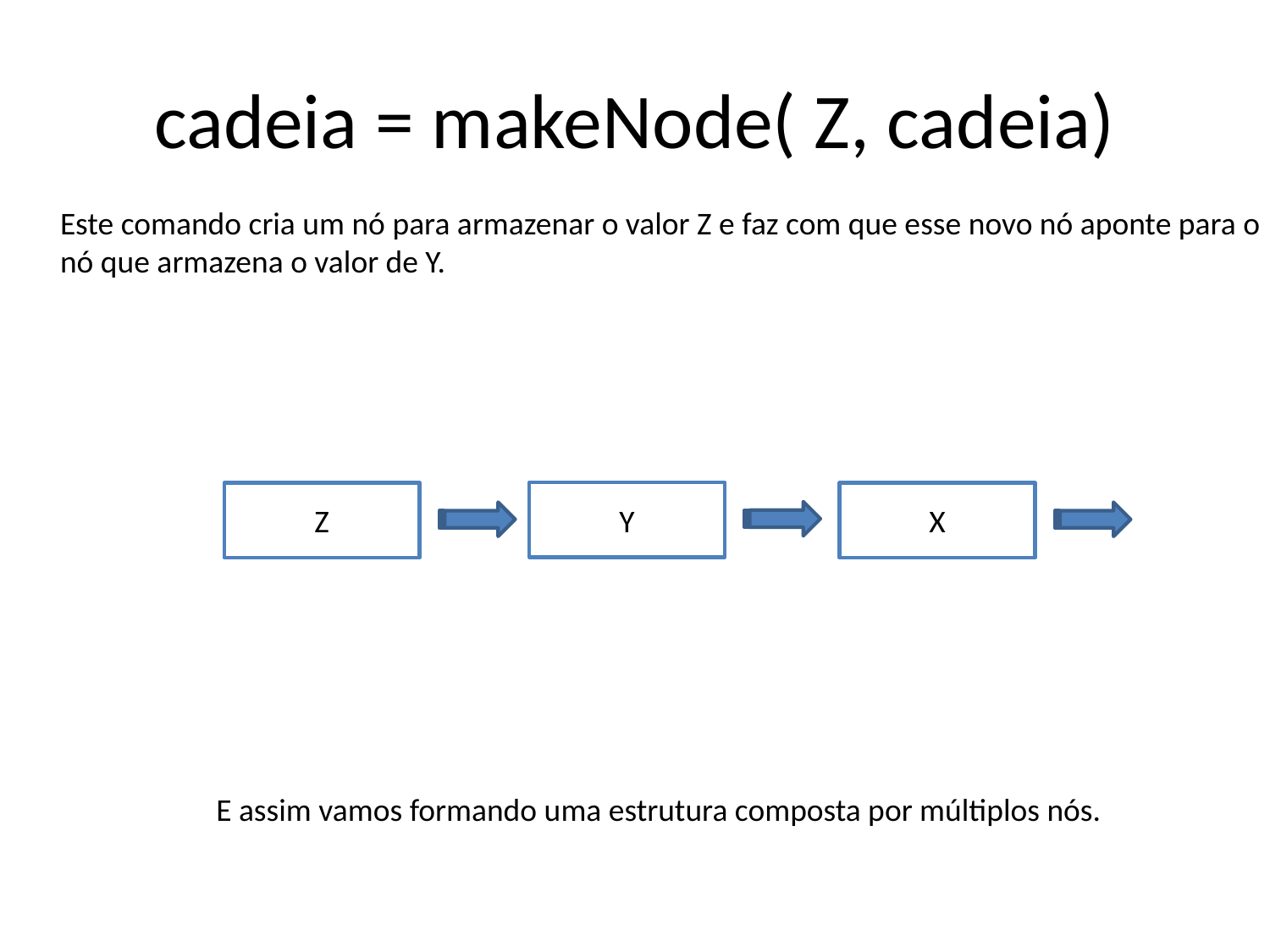

# cadeia = makeNode( Z, cadeia)
Este comando cria um nó para armazenar o valor Z e faz com que esse novo nó aponte para o
nó que armazena o valor de Y.
Y
Z
X

E assim vamos formando uma estrutura composta por múltiplos nós.